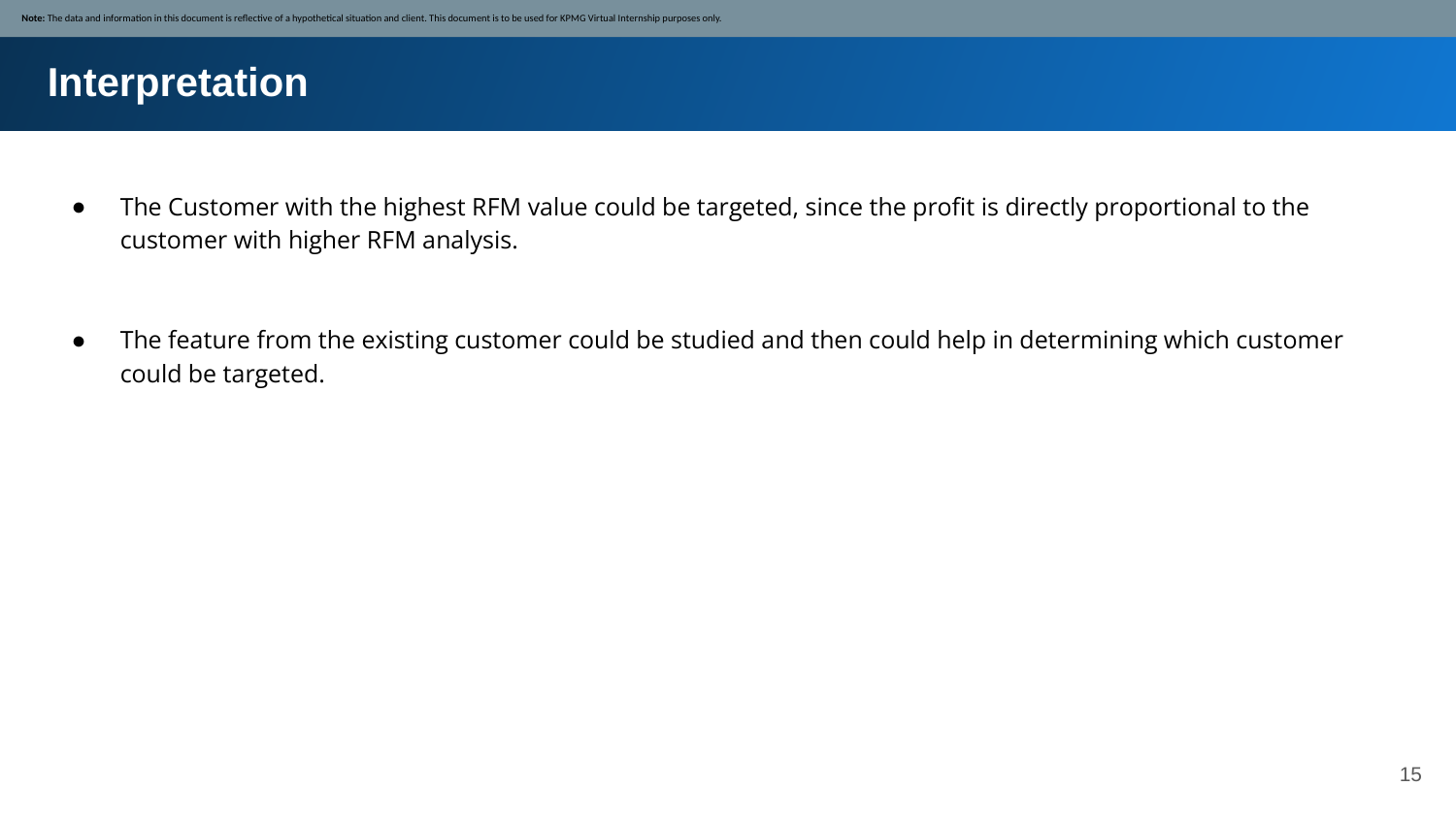

Note: The data and information in this document is reflective of a hypothetical situation and client. This document is to be used for KPMG Virtual Internship purposes only.
Interpretation
The Customer with the highest RFM value could be targeted, since the profit is directly proportional to the customer with higher RFM analysis.

The feature from the existing customer could be studied and then could help in determining which customer could be targeted.
15